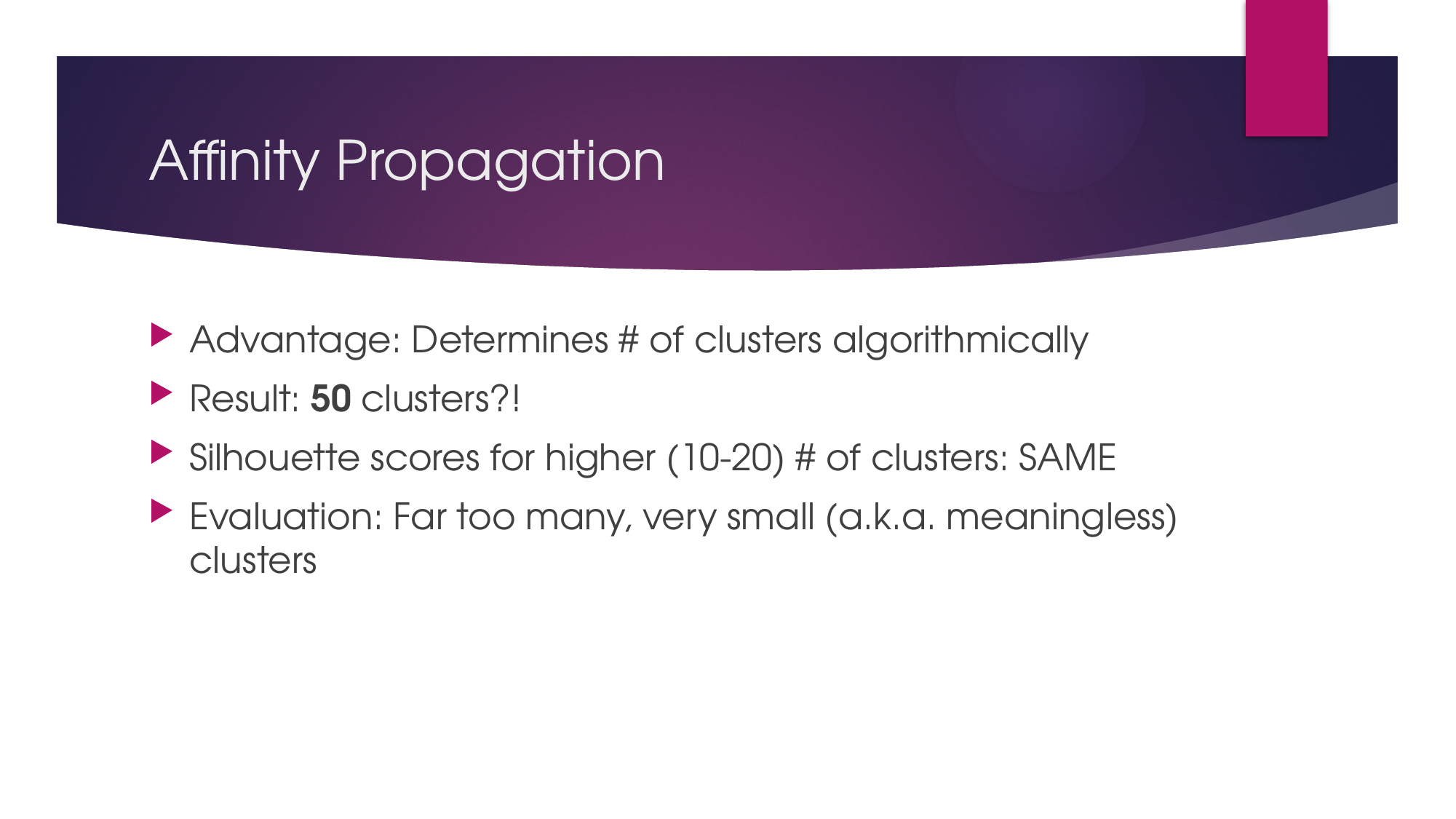

# Affinity Propagation
Advantage: Determines # of clusters algorithmically
Result: 50 clusters?!
Silhouette scores for higher (10-20) # of clusters: SAME
Evaluation: Far too many, very small (a.k.a. meaningless) clusters